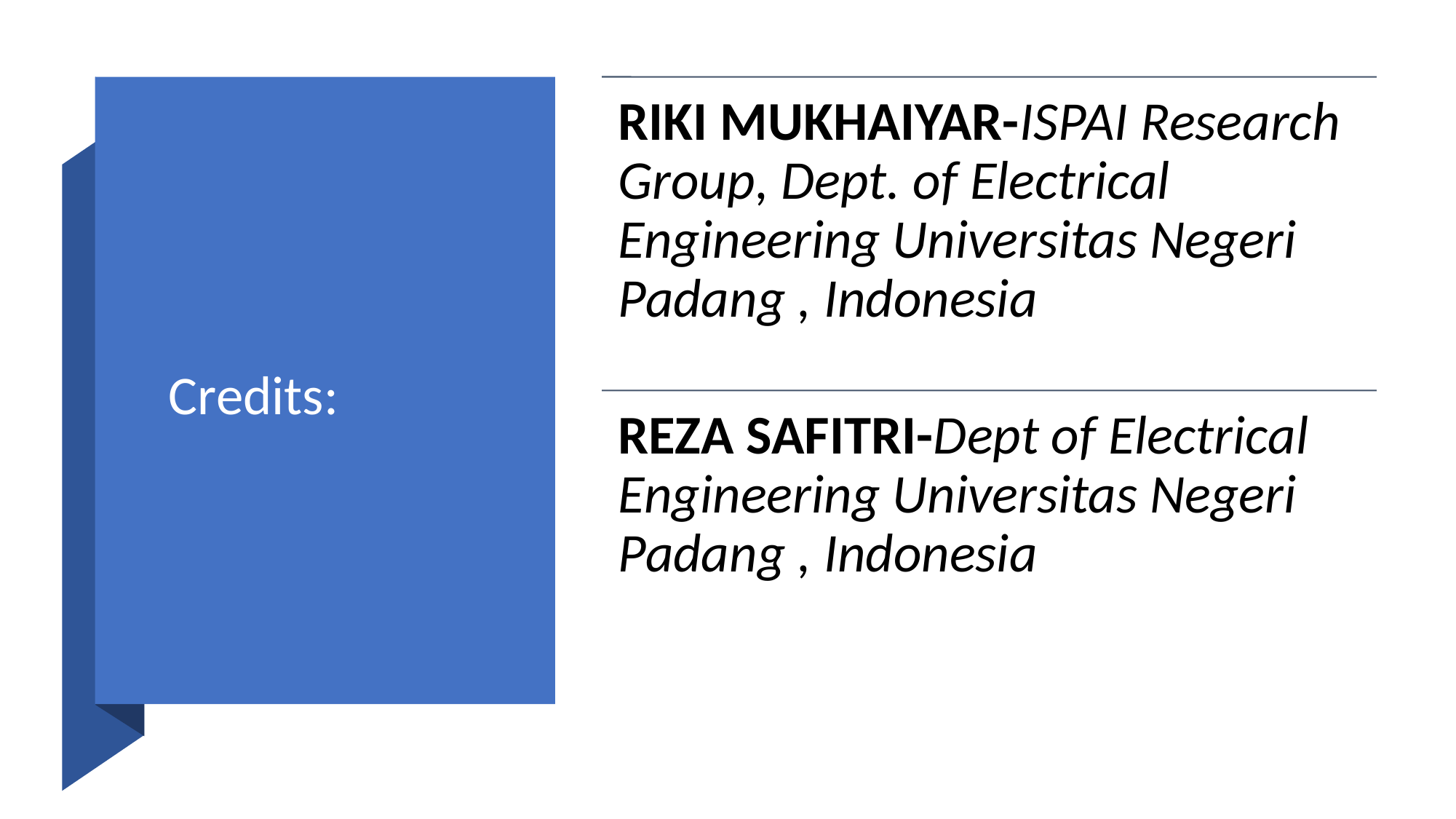

RIKI MUKHAIYAR-ISPAI Research Group, Dept. of Electrical Engineering Universitas Negeri Padang , Indonesia
REZA SAFITRI-Dept of Electrical Engineering Universitas Negeri Padang , Indonesia

# Credits: